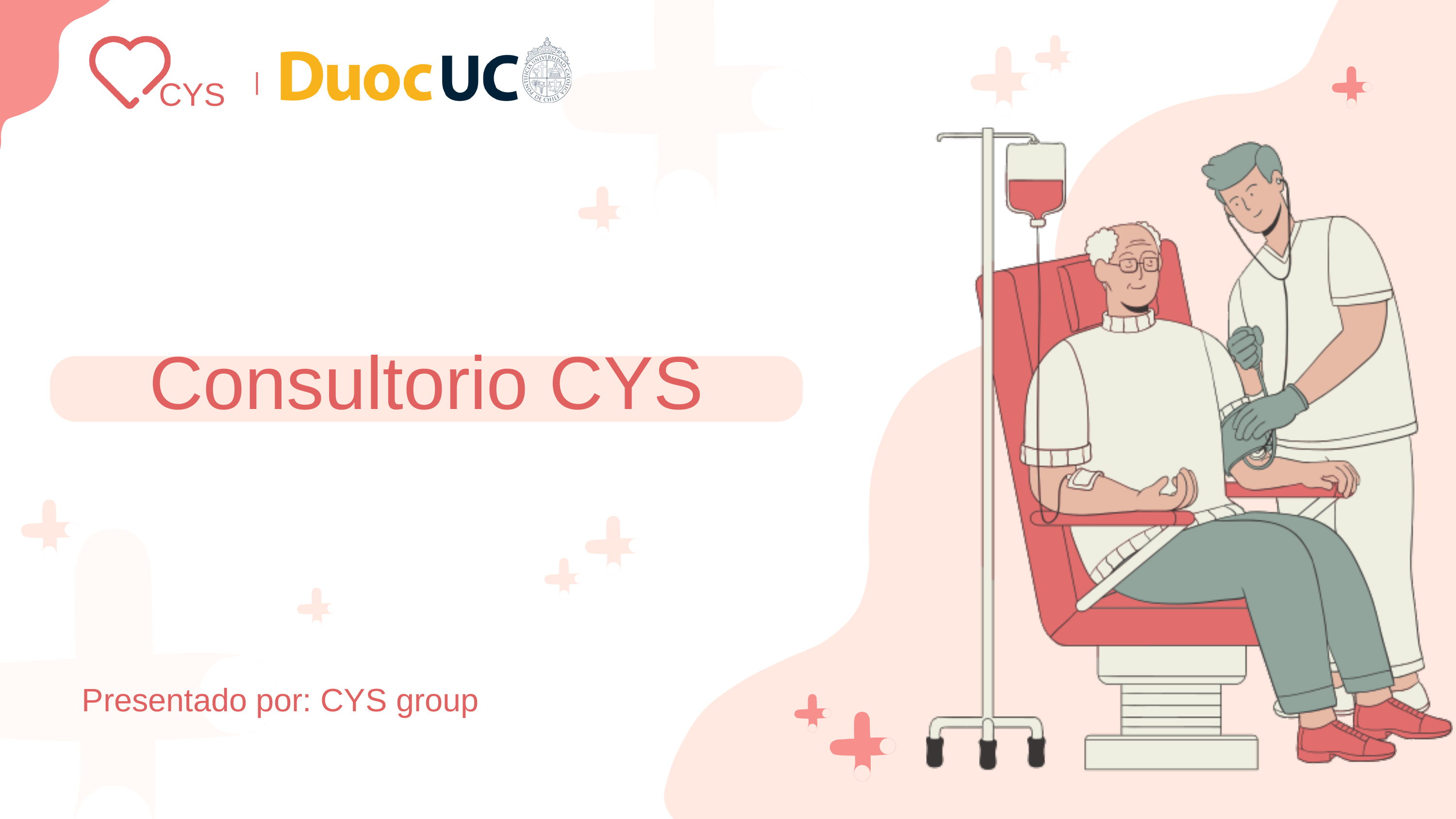

|

CYS

Consultorio CYS

Presentado por: CYS group